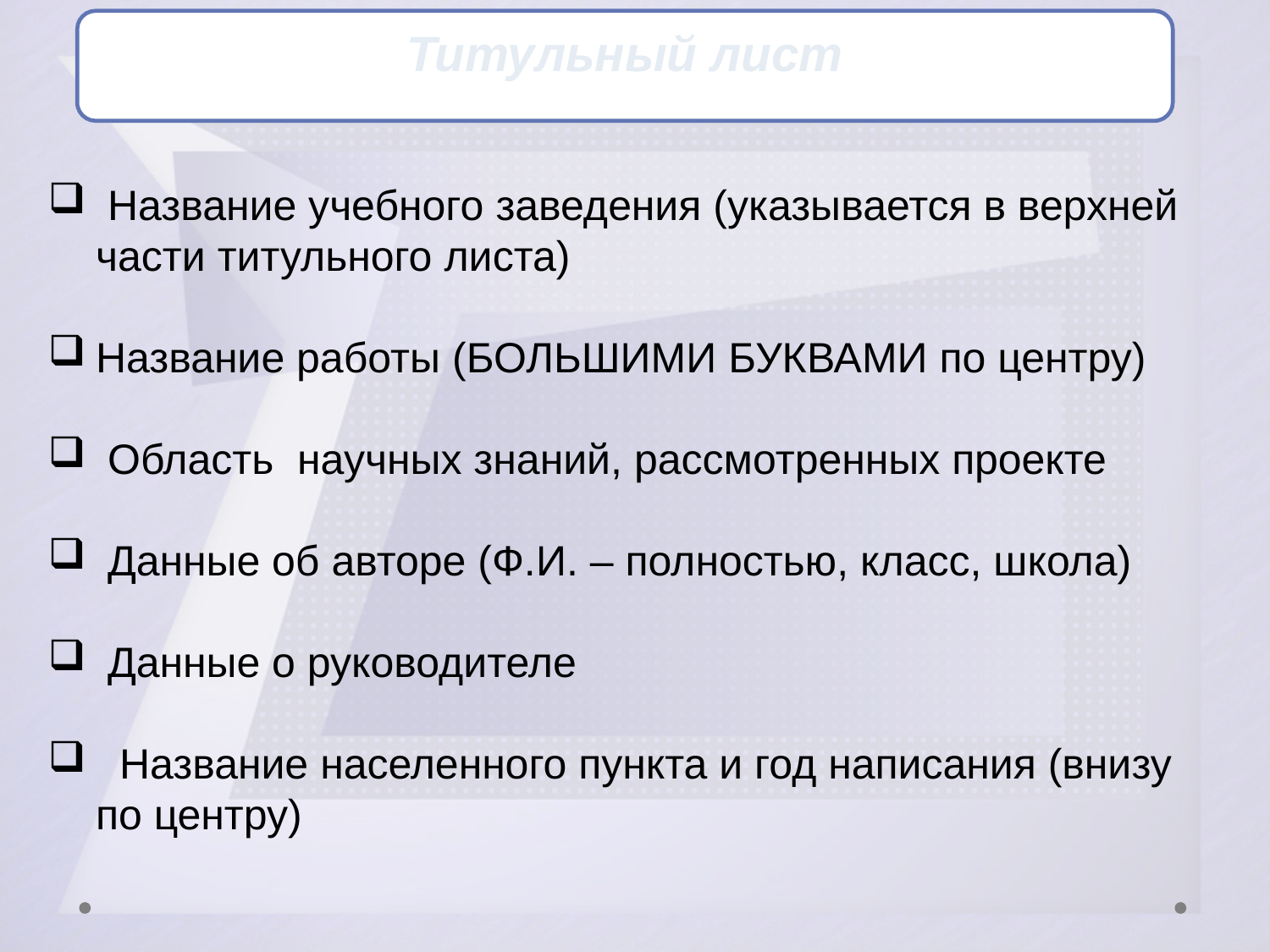

Титульный лист

 Название учебного заведения (указывается в верхней части титульного листа)

Название работы (БОЛЬШИМИ БУКВАМИ по центру)

 Область  научных знаний, рассмотренных проекте

 Данные об авторе (Ф.И. – полностью, класс, школа)

 Данные о руководителе

  Название населенного пункта и год написания (внизу по центру)